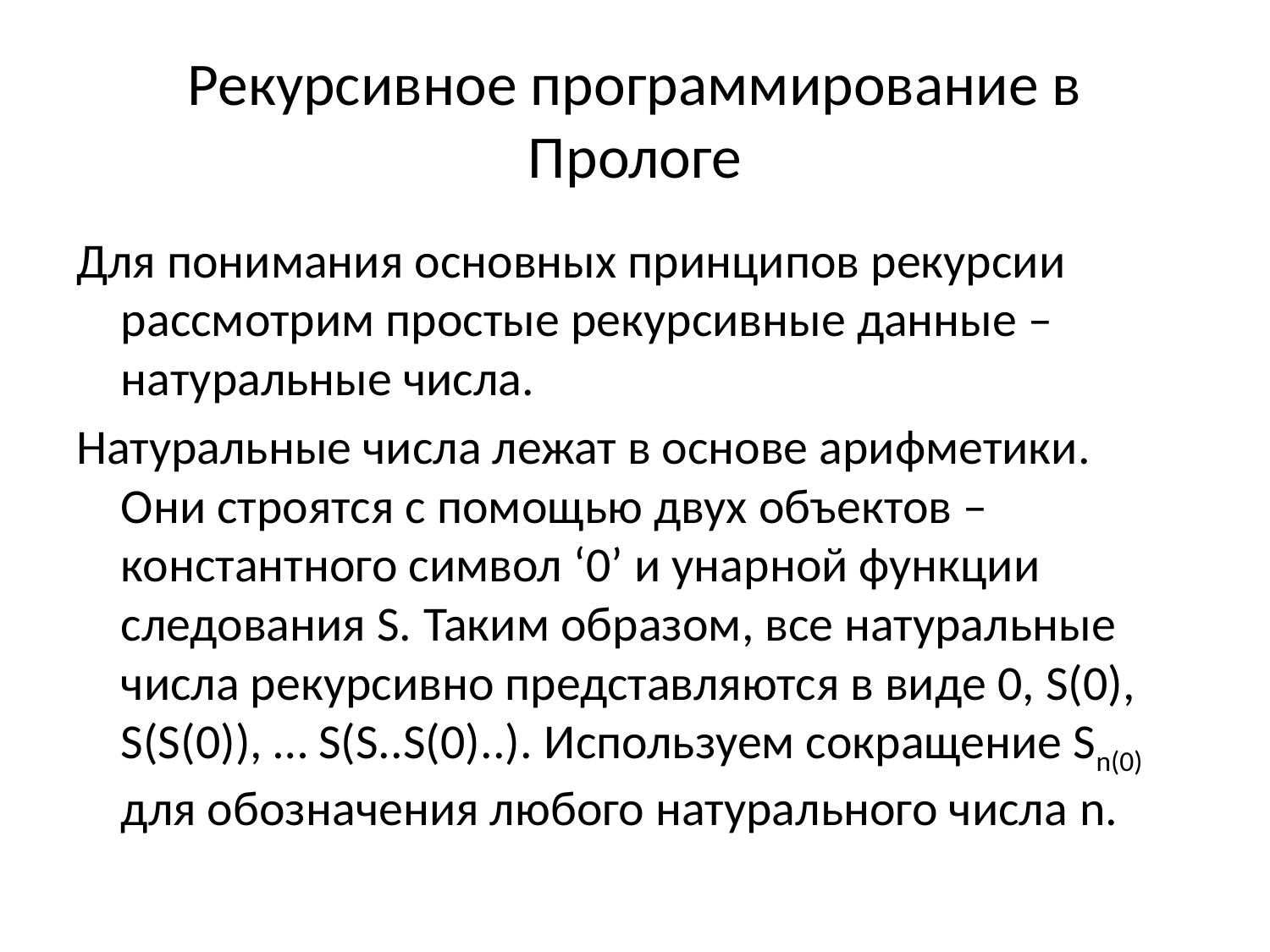

# Рекурсивное программирование в Прологе
Для понимания основных принципов рекурсии рассмотрим простые рекурсивные данные – натуральные числа.
Натуральные числа лежат в основе арифметики.  Они строятся с помощью двух объектов – константного символ ‘0’ и унарной функции следования S. Таким образом, все натуральные числа рекурсивно представляются в виде 0, S(0), S(S(0)), … S(S..S(0)..). Используем сокращение Sn(0) для обозначения любого натурального числа n.